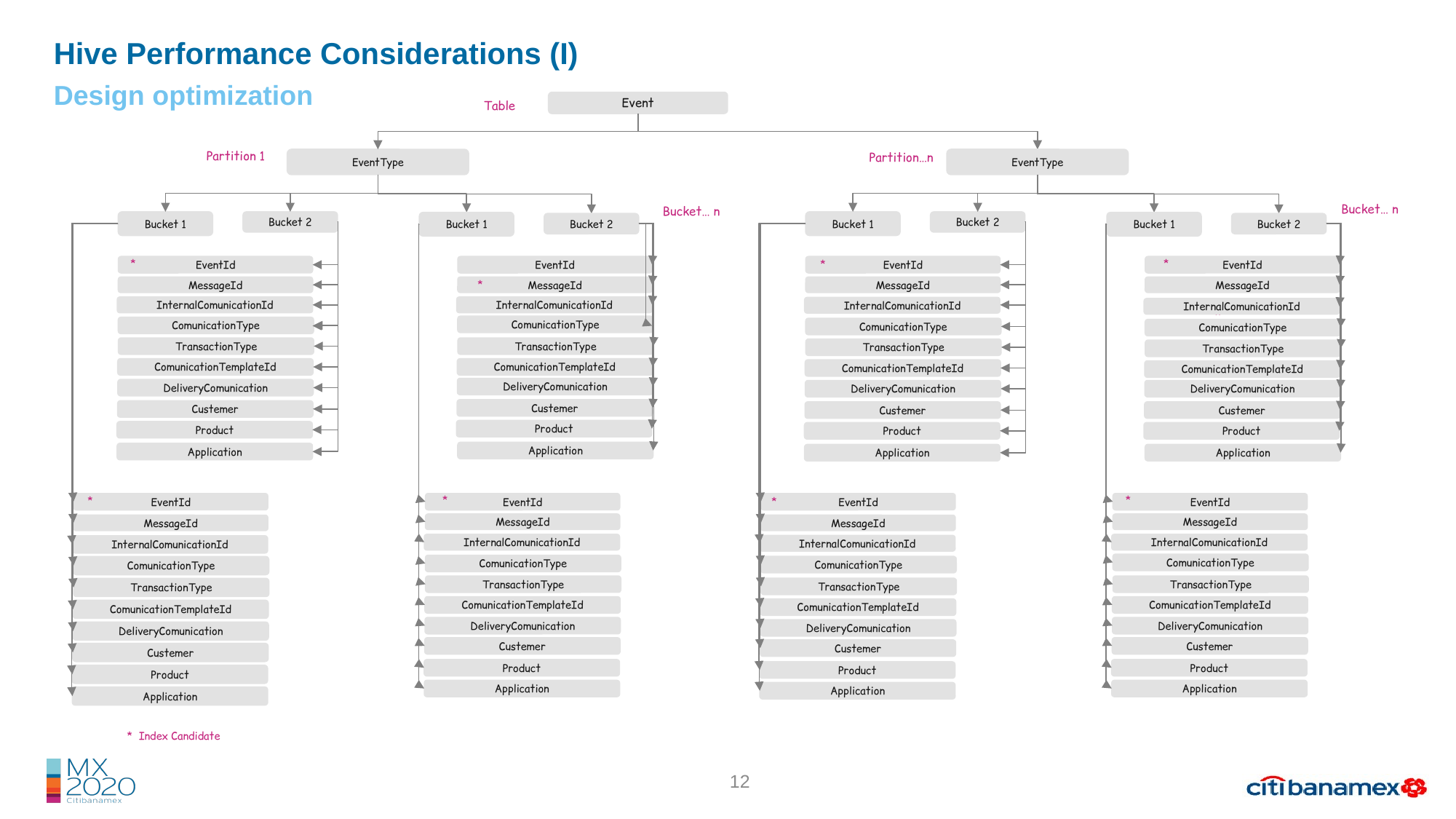

Hive Performance Considerations (I)
Design optimization
Table
Event
Partition 1
Partition…n
EventType
EventType
Bucket… n
Bucket… n
Bucket 1
Bucket 2
Bucket 1
Bucket 2
Bucket 1
Bucket 1
Bucket 2
Bucket 2
*
*
*
EventId
EventId
EventId
EventId
*
MessageId
MessageId
MessageId
MessageId
InternalComunicationId
InternalComunicationId
InternalComunicationId
InternalComunicationId
*
ComunicationType
ComunicationType
ComunicationType
ComunicationType
TransactionType
TransactionType
TransactionType
TransactionType
ComunicationTemplateId
ComunicationTemplateId
ComunicationTemplateId
ComunicationTemplateId
DeliveryComunication
DeliveryComunication
DeliveryComunication
DeliveryComunication
Custemer
Custemer
Custemer
Custemer
Product
Product
Product
Product
Application
Application
Application
Application
*
*
*
*
EventId
EventId
EventId
EventId
MessageId
MessageId
MessageId
MessageId
InternalComunicationId
InternalComunicationId
InternalComunicationId
InternalComunicationId
ComunicationType
ComunicationType
ComunicationType
ComunicationType
TransactionType
TransactionType
TransactionType
TransactionType
ComunicationTemplateId
ComunicationTemplateId
ComunicationTemplateId
ComunicationTemplateId
DeliveryComunication
DeliveryComunication
DeliveryComunication
DeliveryComunication
Custemer
Custemer
Custemer
Custemer
Product
Product
Product
Product
Application
Application
Application
Application
*  Index Candidate